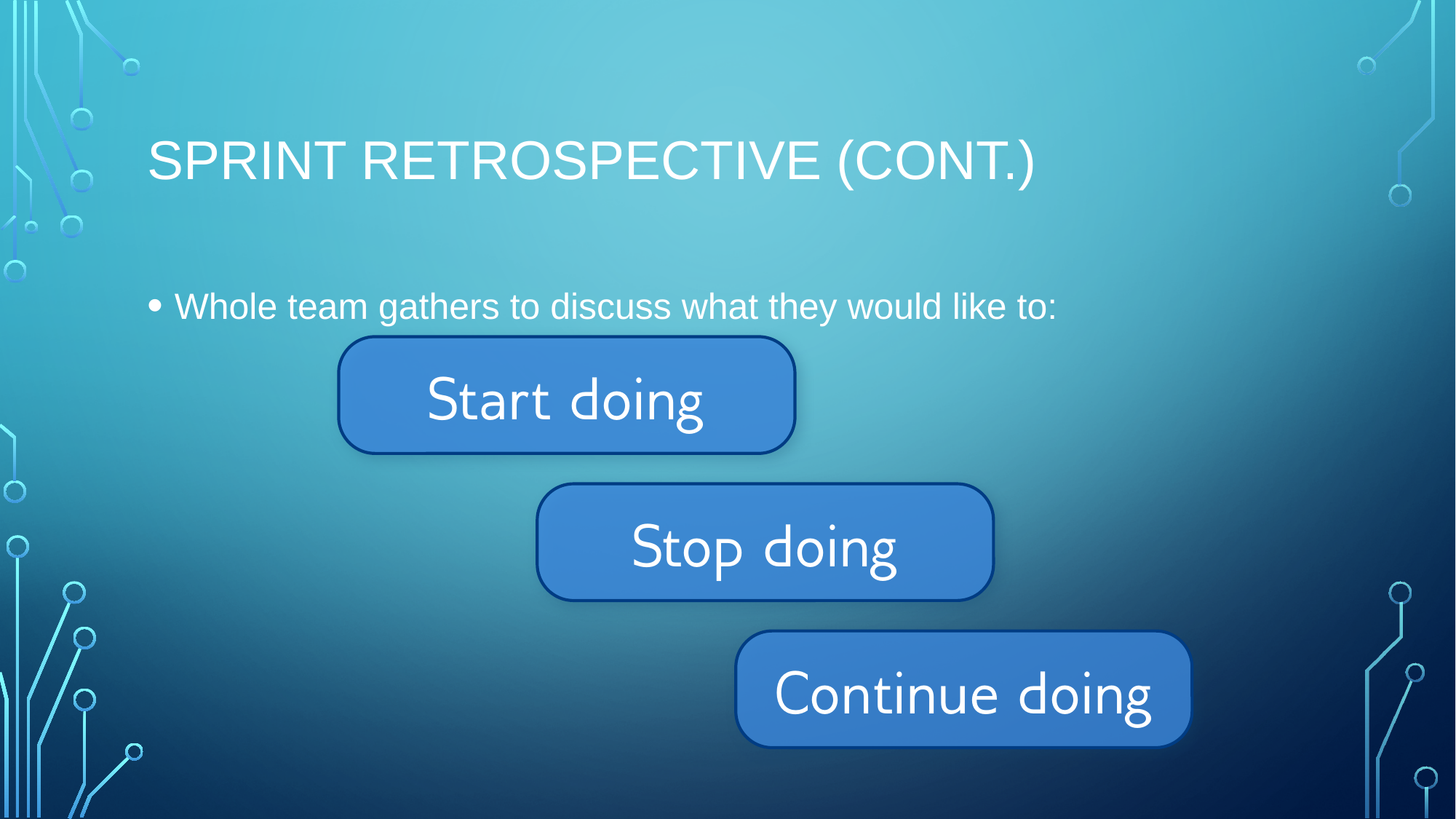

# Sprint Retrospective (Cont.)
Whole team gathers to discuss what they would like to:

Start doing
Stop doing
Continue doing